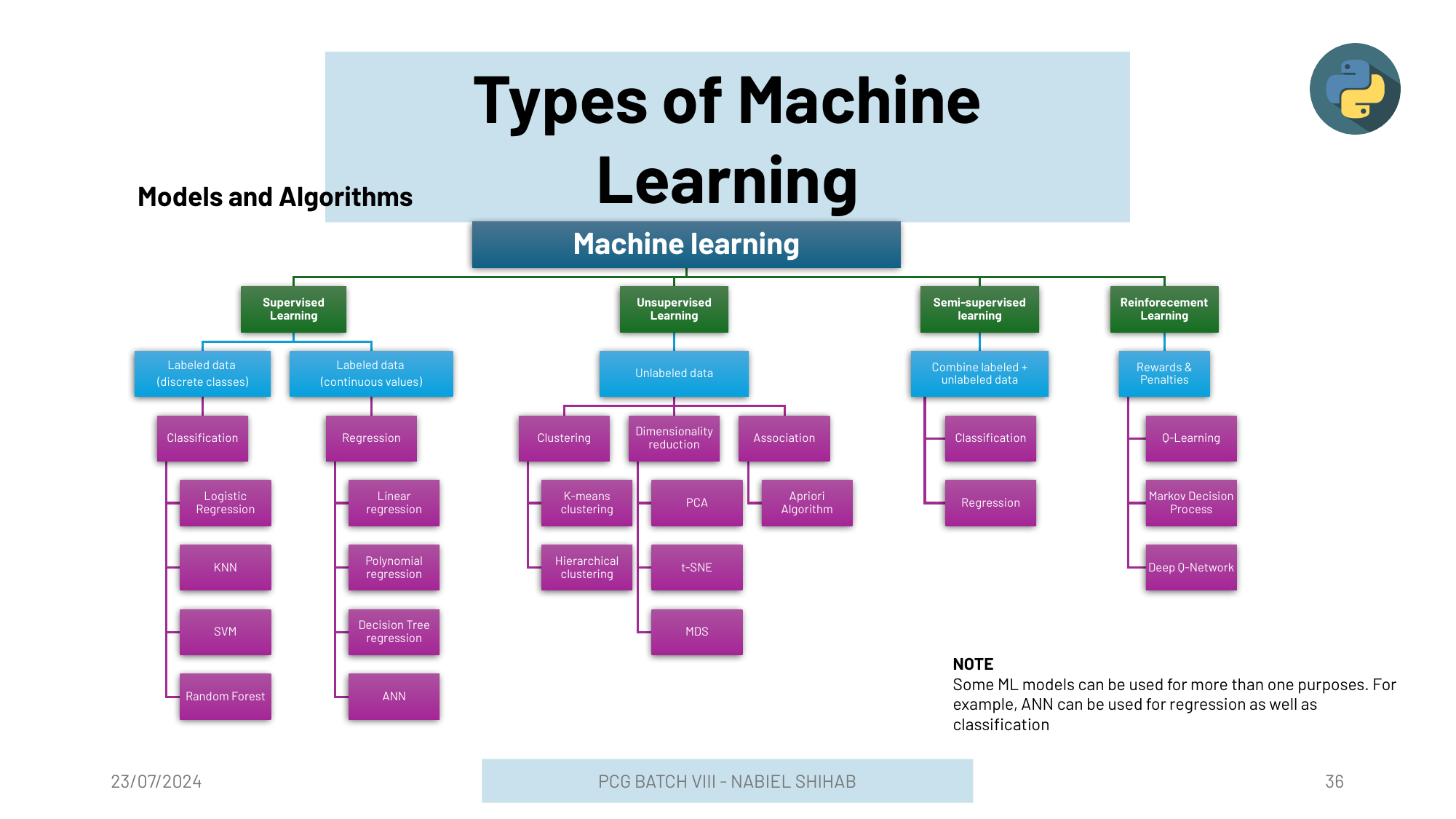

Types of Machine Learning
Models and Algorithms
Machine learning
Supervised Learning
Labeled data
(discrete classes)
Classification
Logistic Regression
KNN
SVM
Random Forest
Labeled data
(continuous values)
Regression
Linear regression
Polynomial regression
Decision Tree regression
ANN
Unsupervised Learning
Unlabeled data
Clustering
K-means clustering
Hierarchical clustering
Dimensionality reduction
PCA
t-SNE
MDS
Association
Apriori Algorithm
Semi-supervised learning
Combine labeled + unlabeled data
Classification
Regression
Reinforecement Learning
Rewards & Penalties
Q-Learning
Markov Decision Process
Deep Q-Network
NOTE
Some ML models can be used for more than one purposes. For example, ANN can be used for regression as well as classification
23/07/2024
PCG BATCH VIII - NABIEL SHIHAB
36